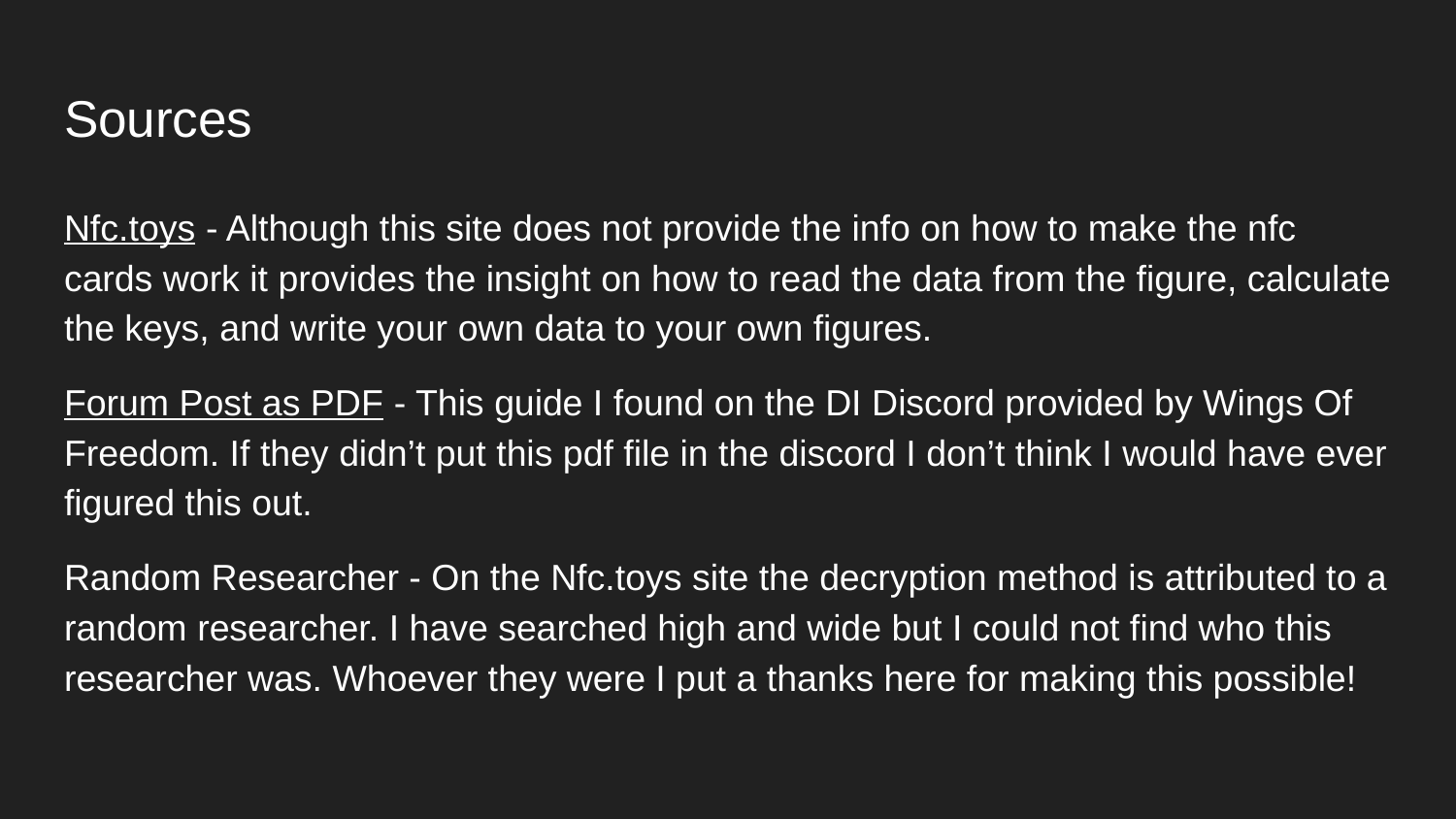

# Sources
Nfc.toys - Although this site does not provide the info on how to make the nfc cards work it provides the insight on how to read the data from the figure, calculate the keys, and write your own data to your own figures.
Forum Post as PDF - This guide I found on the DI Discord provided by Wings Of Freedom. If they didn’t put this pdf file in the discord I don’t think I would have ever figured this out.
Random Researcher - On the Nfc.toys site the decryption method is attributed to a random researcher. I have searched high and wide but I could not find who this researcher was. Whoever they were I put a thanks here for making this possible!